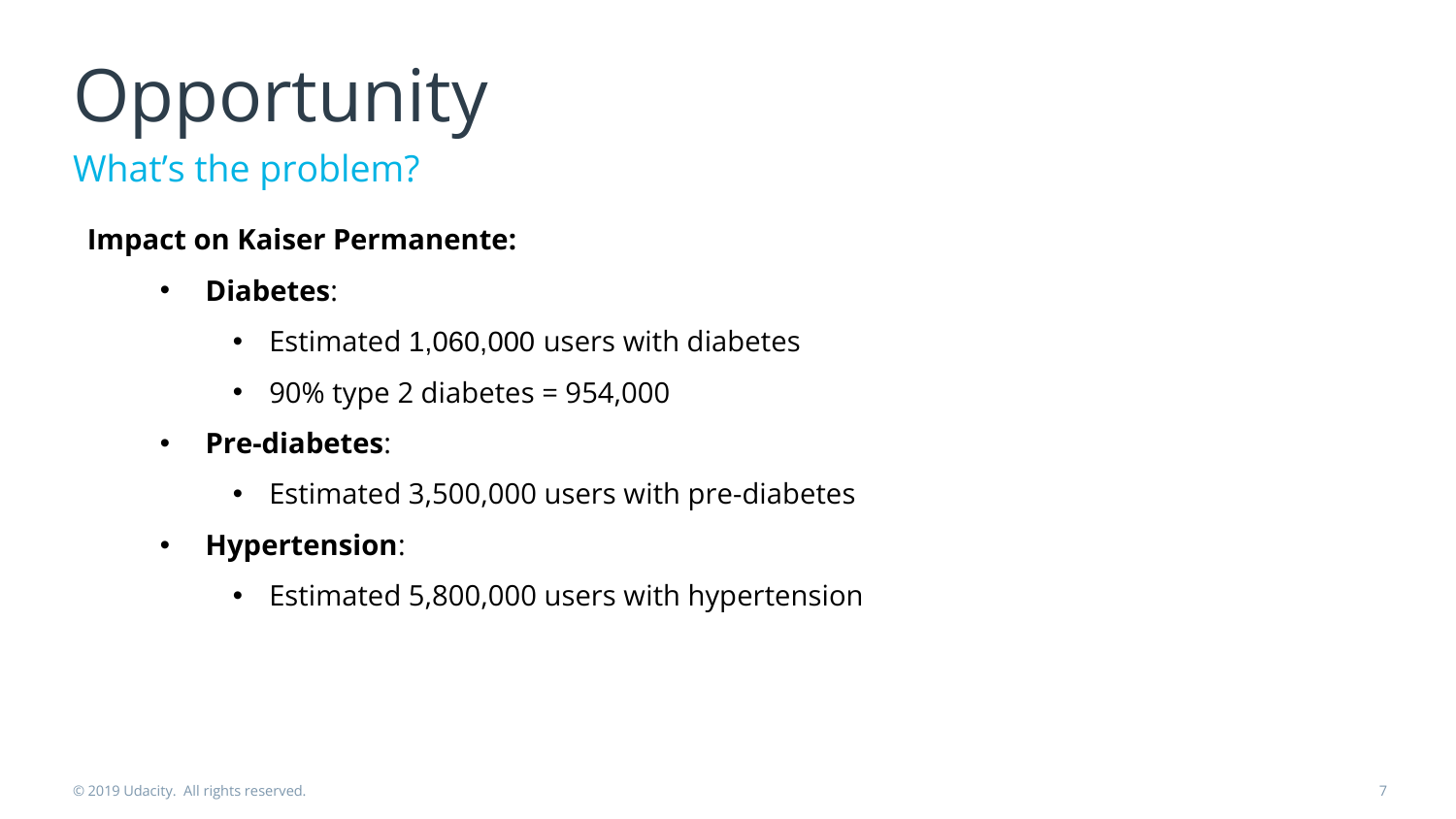

# Opportunity
What’s the problem?
Impact on Kaiser Permanente:
Diabetes:
Estimated 1,060,000 users with diabetes
90% type 2 diabetes = 954,000
Pre-diabetes:
Estimated 3,500,000 users with pre-diabetes
Hypertension:
Estimated 5,800,000 users with hypertension

© 2019 Udacity.  All rights reserved.
7